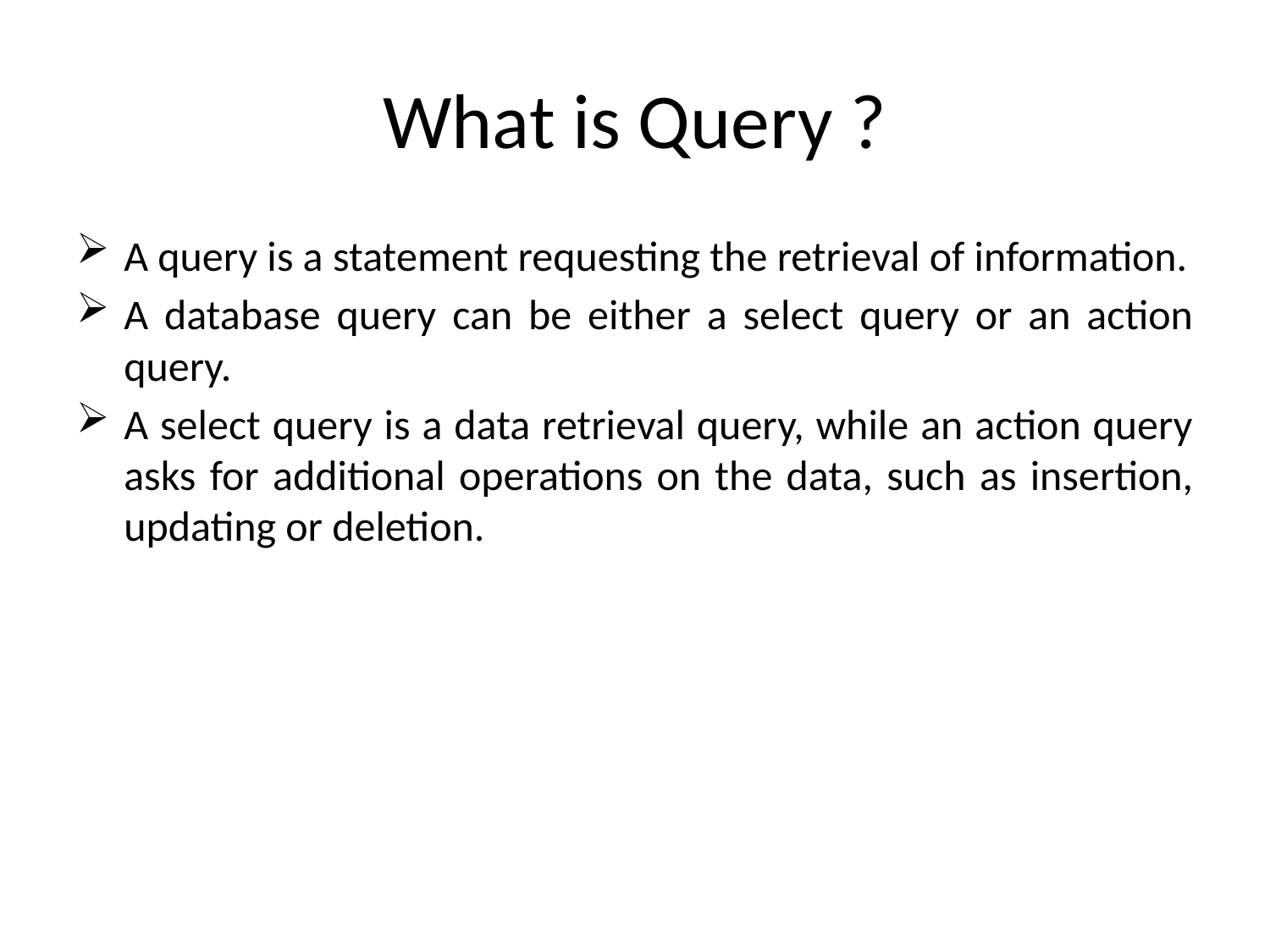

# What is Query ?
A query is a statement requesting the retrieval of information.
A database query can be either a select query or an action query.
A select query is a data retrieval query, while an action query asks for additional operations on the data, such as insertion, updating or deletion.